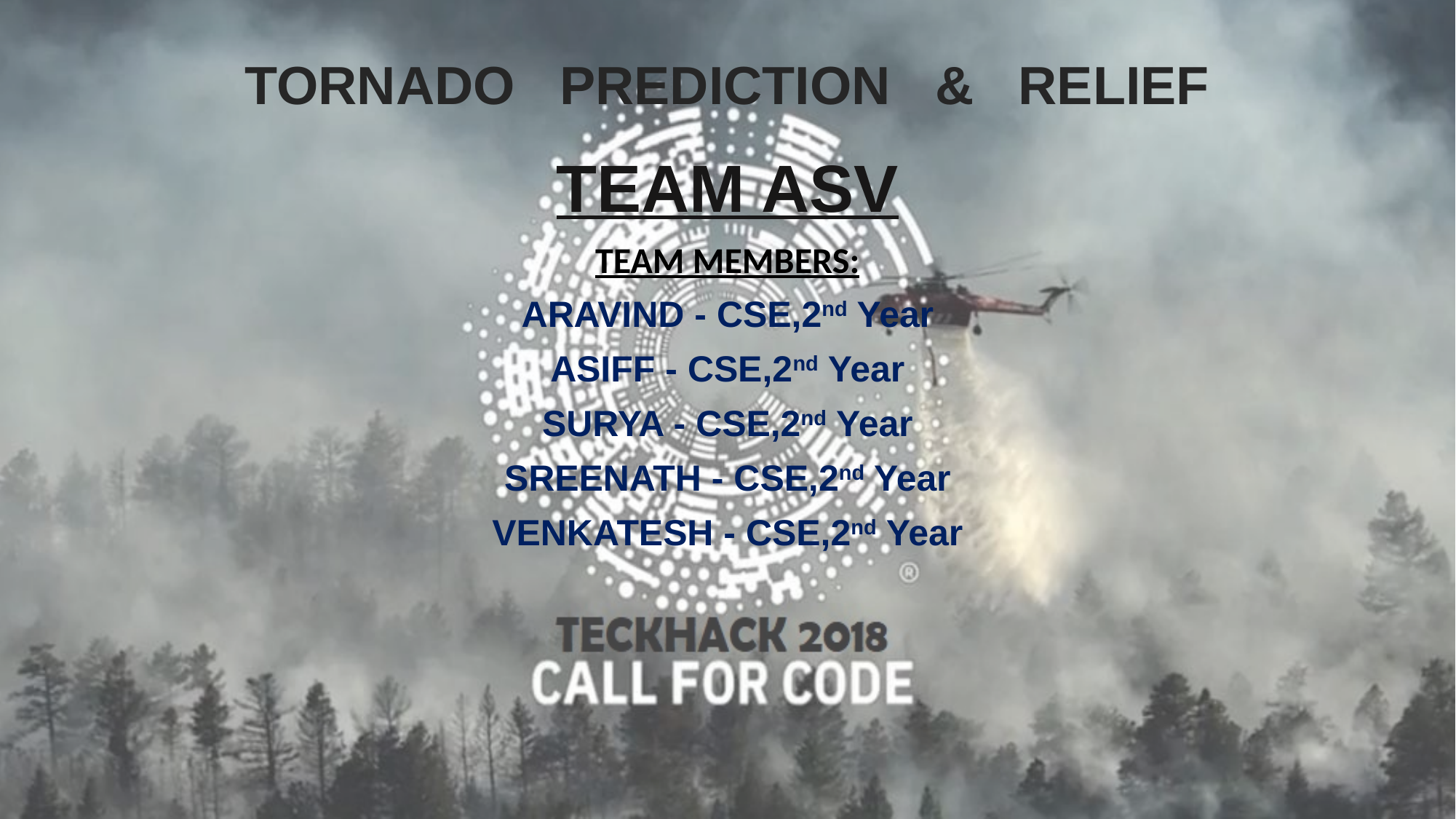

# TORNADO   PREDICTION   &   RELIEF
TEAM ASV
TEAM MEMBERS:
ARAVIND - CSE,2nd Year
ASIFF - CSE,2nd Year
SURYA - CSE,2nd Year
SREENATH - CSE,2nd Year
VENKATESH - CSE,2nd Year